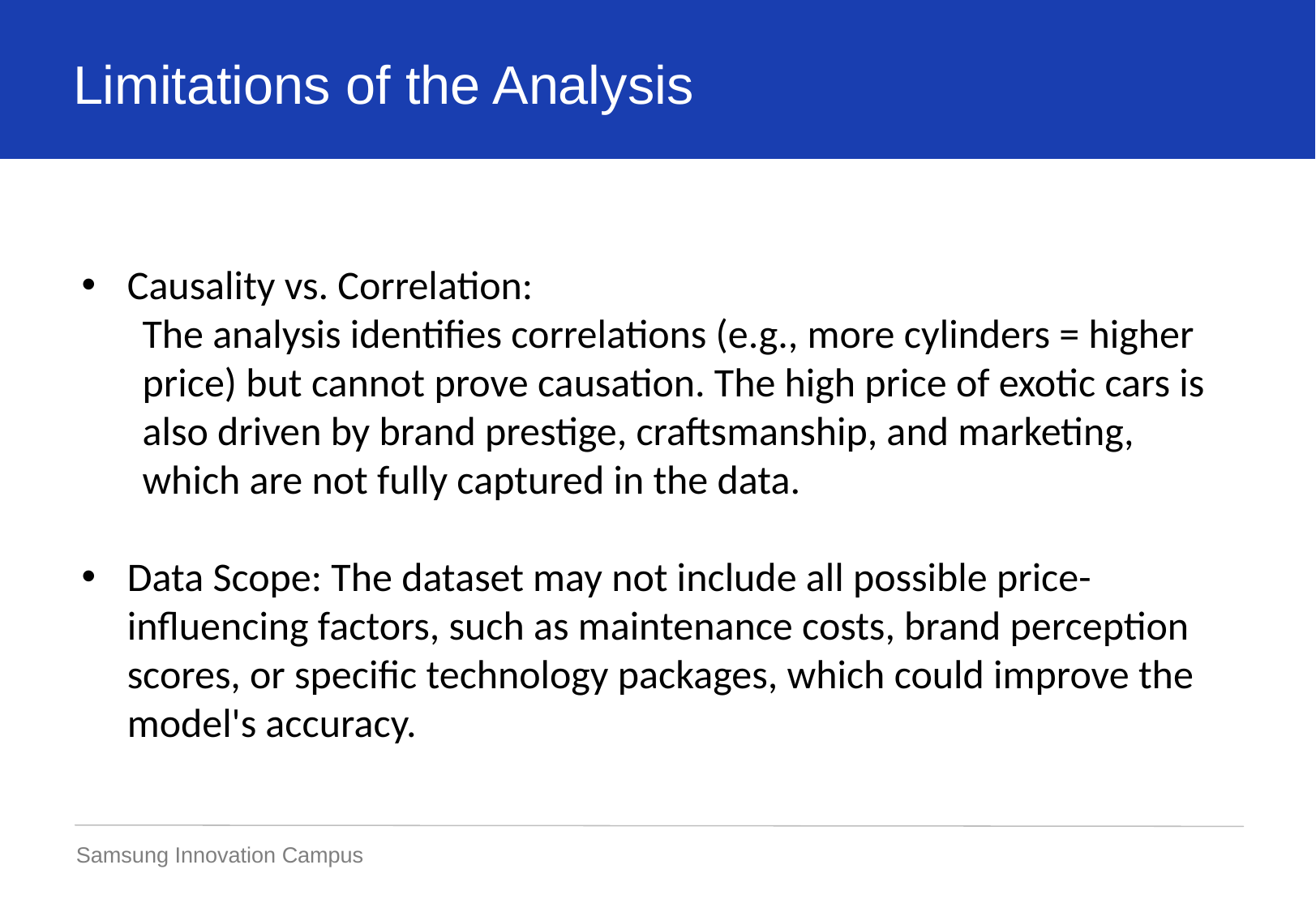

Limitations of the Analysis
Causality vs. Correlation:
The analysis identifies correlations (e.g., more cylinders = higher price) but cannot prove causation. The high price of exotic cars is also driven by brand prestige, craftsmanship, and marketing, which are not fully captured in the data.

Data Scope: The dataset may not include all possible price-influencing factors, such as maintenance costs, brand perception scores, or specific technology packages, which could improve the model's accuracy.

Samsung Innovation Campus